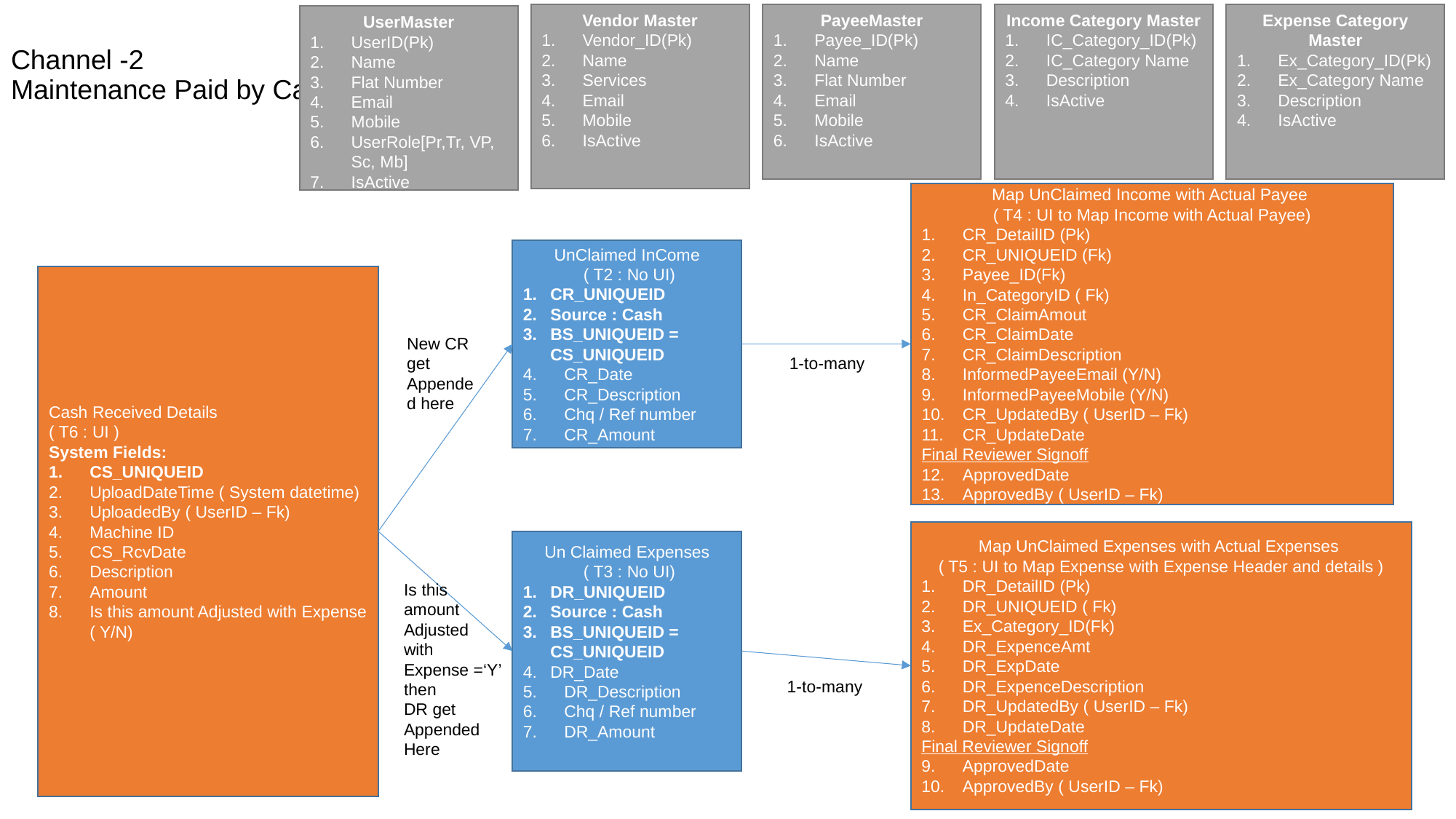

# Channel -2 Maintenance Paid by Cash
Vendor Master
Vendor_ID(Pk)
Name
Services
Email
Mobile
IsActive
PayeeMaster
Payee_ID(Pk)
Name
Flat Number
Email
Mobile
IsActive

Income Category Master
IC_Category_ID(Pk)
IC_Category Name
Description
IsActive
Expense Category Master
Ex_Category_ID(Pk)
Ex_Category Name
Description
IsActive
UserMaster
UserID(Pk)
Name
Flat Number
Email
Mobile
UserRole[Pr,Tr, VP, Sc, Mb]
IsActive
Map UnClaimed Income with Actual Payee
( T4 : UI to Map Income with Actual Payee)
CR_DetailID (Pk)
CR_UNIQUEID (Fk)
Payee_ID(Fk)
In_CategoryID ( Fk)
CR_ClaimAmout
CR_ClaimDate
CR_ClaimDescription
InformedPayeeEmail (Y/N)
InformedPayeeMobile (Y/N)
CR_UpdatedBy ( UserID – Fk)
CR_UpdateDate
Final Reviewer Signoff
ApprovedDate
ApprovedBy ( UserID – Fk)
UnClaimed InCome
 ( T2 : No UI)
CR_UNIQUEID
Source : Cash
BS_UNIQUEID = CS_UNIQUEID
CR_Date
CR_Description
Chq / Ref number
CR_Amount
Cash Received Details
( T6 : UI )
System Fields:
CS_UNIQUEID
UploadDateTime ( System datetime)
UploadedBy ( UserID – Fk)
Machine ID
CS_RcvDate
Description
Amount
Is this amount Adjusted with Expense ( Y/N)

New CR get Appended here
1-to-many
Map UnClaimed Expenses with Actual Expenses
( T5 : UI to Map Expense with Expense Header and details )
DR_DetailID (Pk)
DR_UNIQUEID ( Fk)
Ex_Category_ID(Fk)
DR_ExpenceAmt
DR_ExpDate
DR_ExpenceDescription
DR_UpdatedBy ( UserID – Fk)
DR_UpdateDate
Final Reviewer Signoff
ApprovedDate
ApprovedBy ( UserID – Fk)
Un Claimed Expenses
 ( T3 : No UI)
DR_UNIQUEID
Source : Cash
BS_UNIQUEID = CS_UNIQUEID
DR_Date
DR_Description
Chq / Ref number
DR_Amount

Is this amount Adjusted with Expense =‘Y’ then
DR get Appended Here
1-to-many